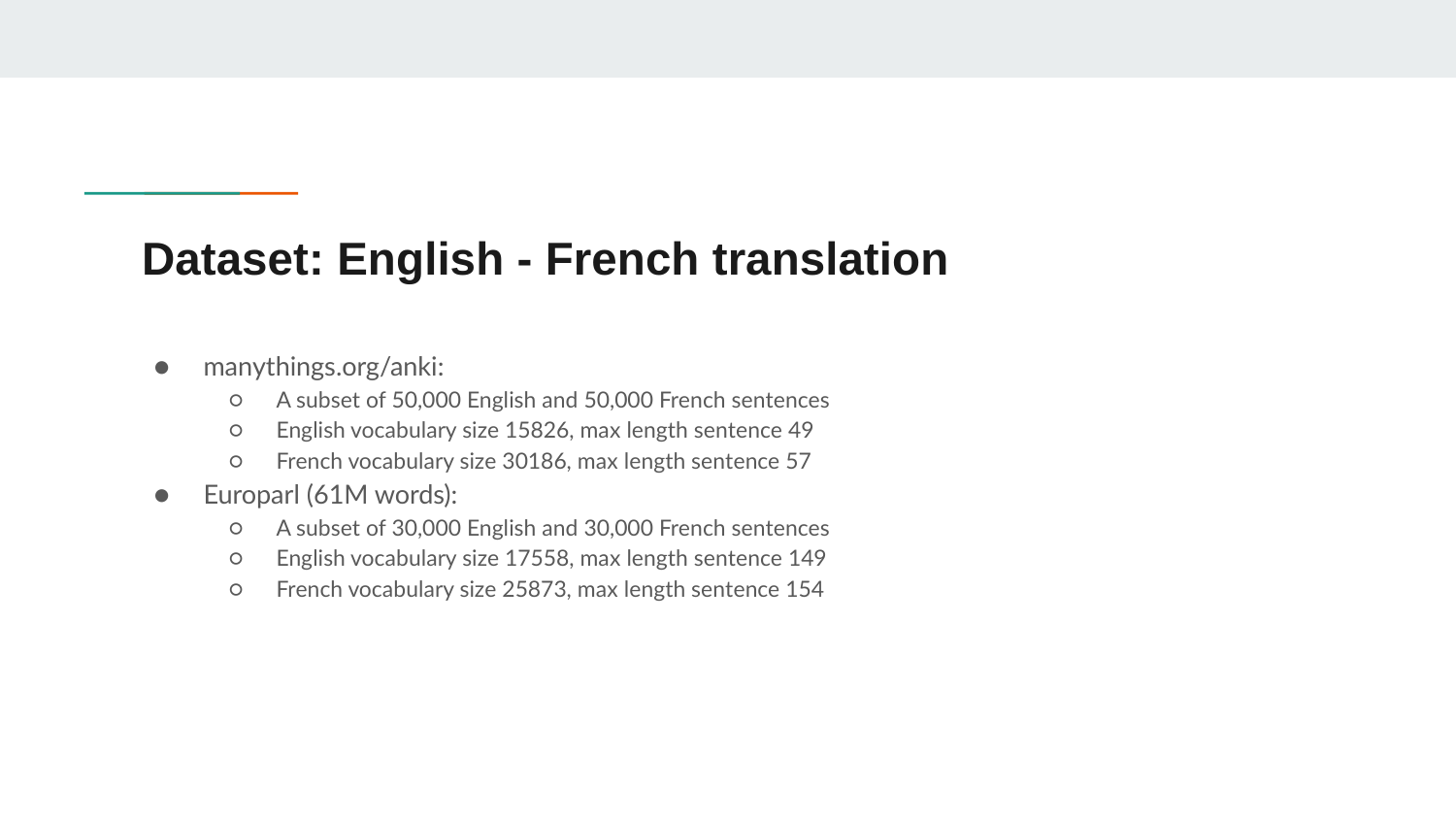

# Dataset: English - French translation
manythings.org/anki:
A subset of 50,000 English and 50,000 French sentences
English vocabulary size 15826, max length sentence 49
French vocabulary size 30186, max length sentence 57
Europarl (61M words):
A subset of 30,000 English and 30,000 French sentences
English vocabulary size 17558, max length sentence 149
French vocabulary size 25873, max length sentence 154